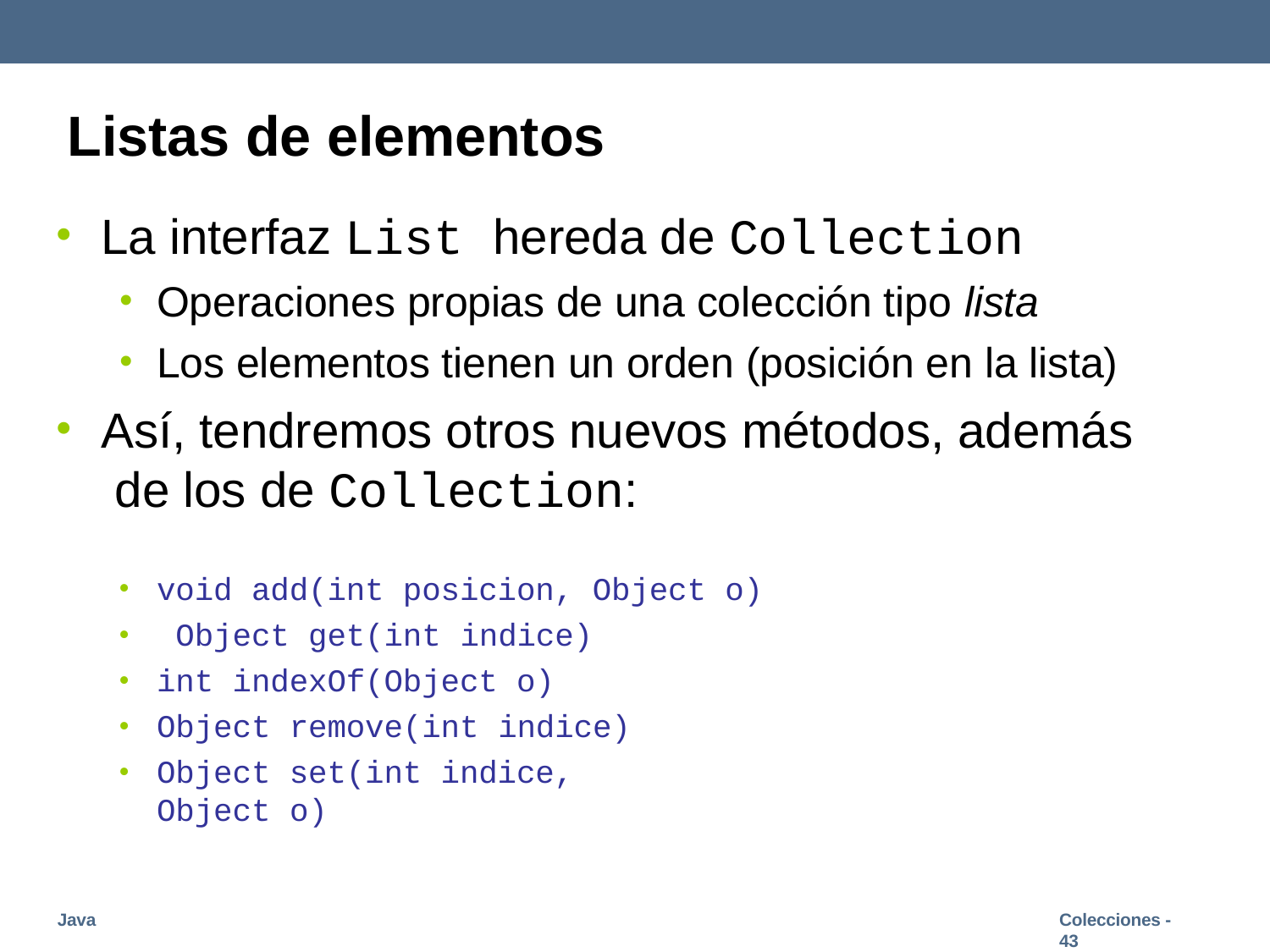

# Listas de elementos
La interfaz List hereda de Collection
Operaciones propias de una colección tipo lista
Los elementos tienen un orden (posición en la lista)
Así, tendremos otros nuevos métodos, además  de los de Collection:
•
•
•
•
•
void add(int posicion, Object o)  Object get(int indice)
int indexOf(Object o)  Object remove(int indice)
Object set(int indice, Object o)
Java
Colecciones - 43